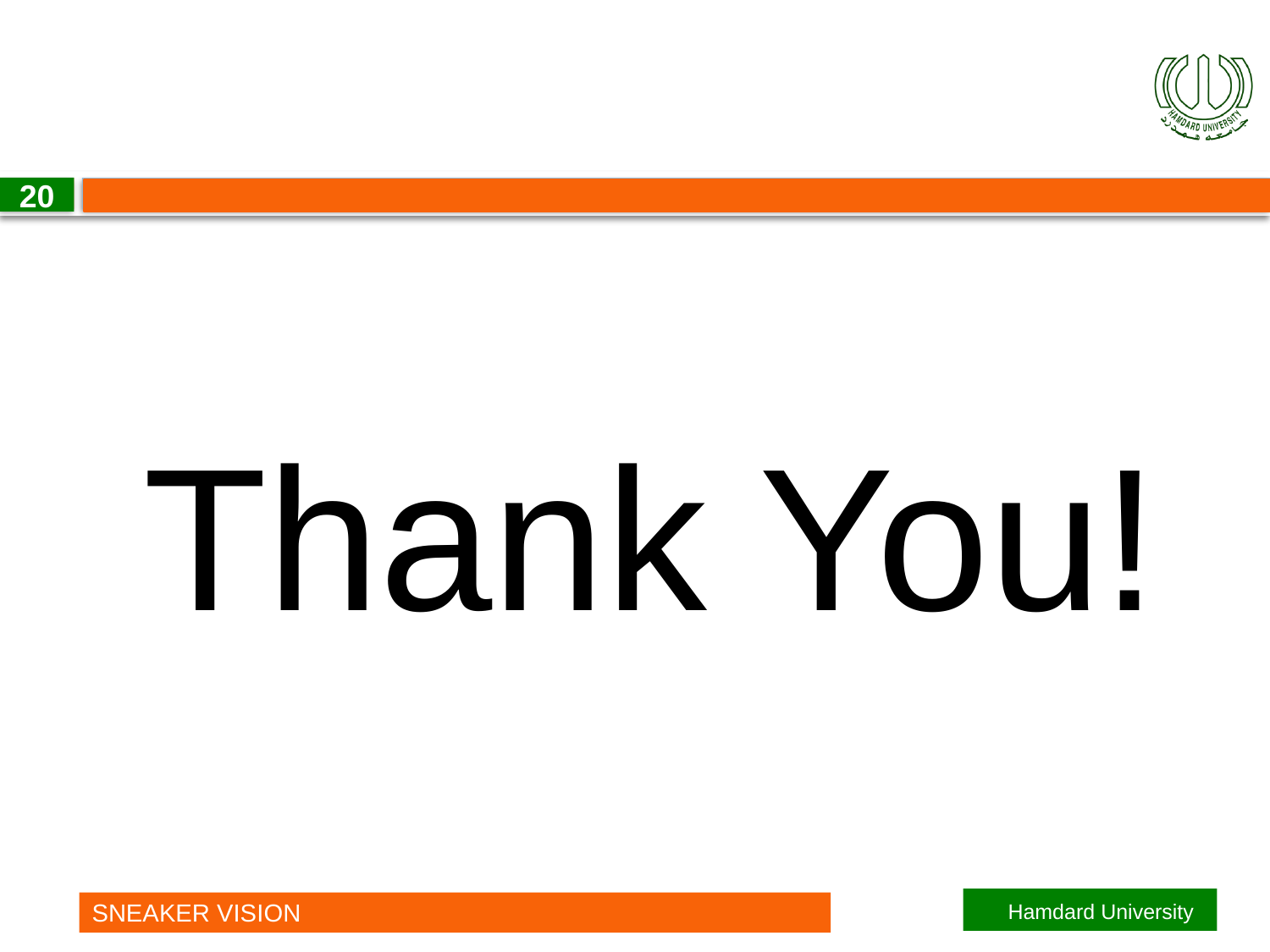

20
Thank You!
    Hamdard University
SNEAKER VISION